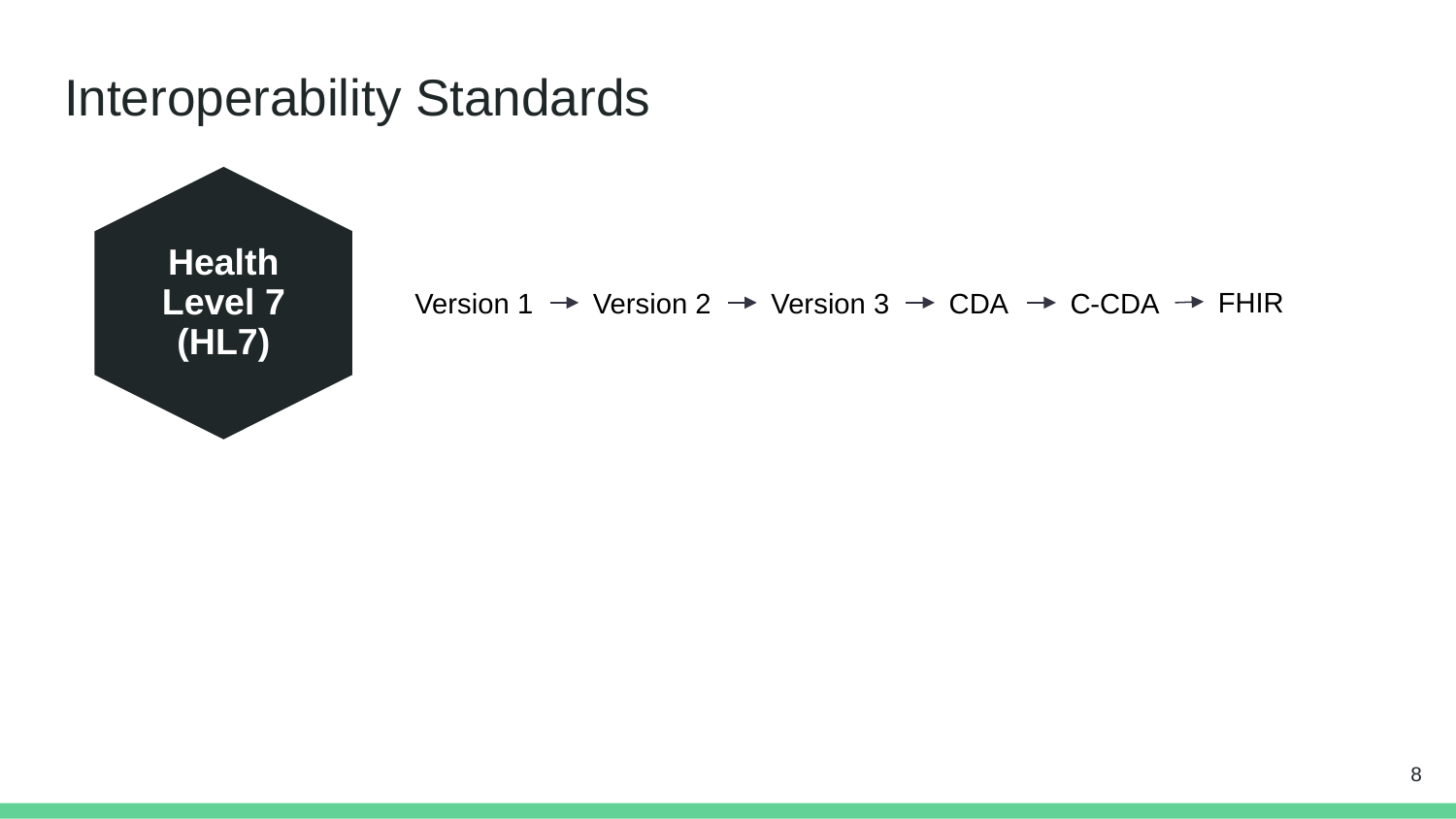

# Interoperability Standards

Health Level 7 (HL7)
FHIR
C-CDA
Version 3
CDA
Version 1
Version 2
8